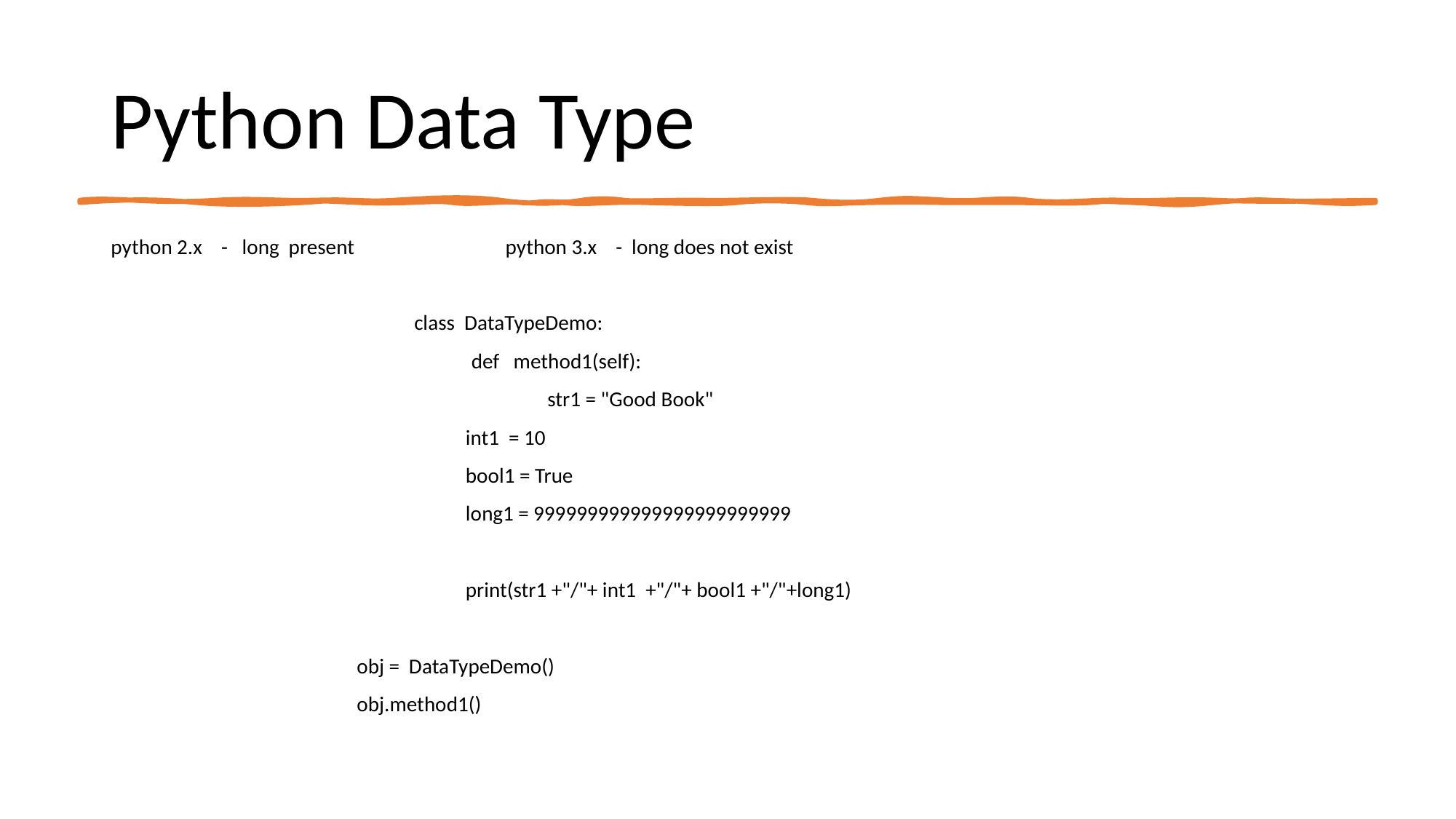

# Python Data Type

python 2.x    -   long  present                                python 3.x    -  long does not exist

		                  class  DataTypeDemo:
			       def   method1(self):
				str1 = "Good Book"
                                                                           int1  = 10
                                                                           bool1 = True
                                                                           long1 = 999999999999999999999999

                                                                           print(str1 +"/"+ int1  +"/"+ bool1 +"/"+long1)

                                                    obj =  DataTypeDemo()
                                                    obj.method1()